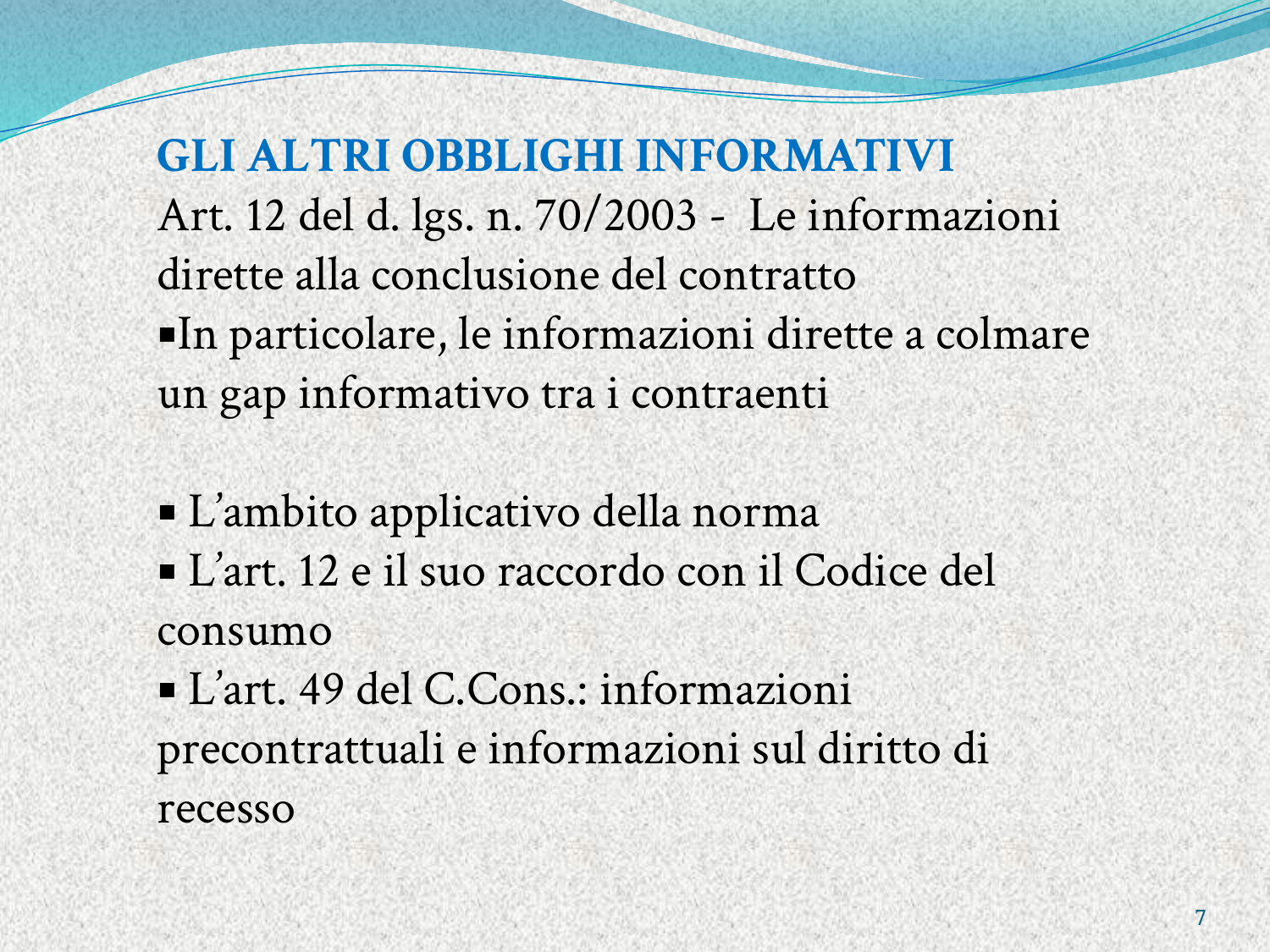

GLI ALTRI OBBLIGHI INFORMATIVI
Art. 12 del d. lgs. n. 70/2003 -  Le informazioni dirette alla conclusione del contratto
▪In particolare, le informazioni dirette a colmare un gap informativo tra i contraenti
▪ L’ambito applicativo della norma
▪ L’art. 12 e il suo raccordo con il Codice del consumo
▪ L’art. 49 del C.Cons.: informazioni  precontrattuali e informazioni sul diritto di recesso
7